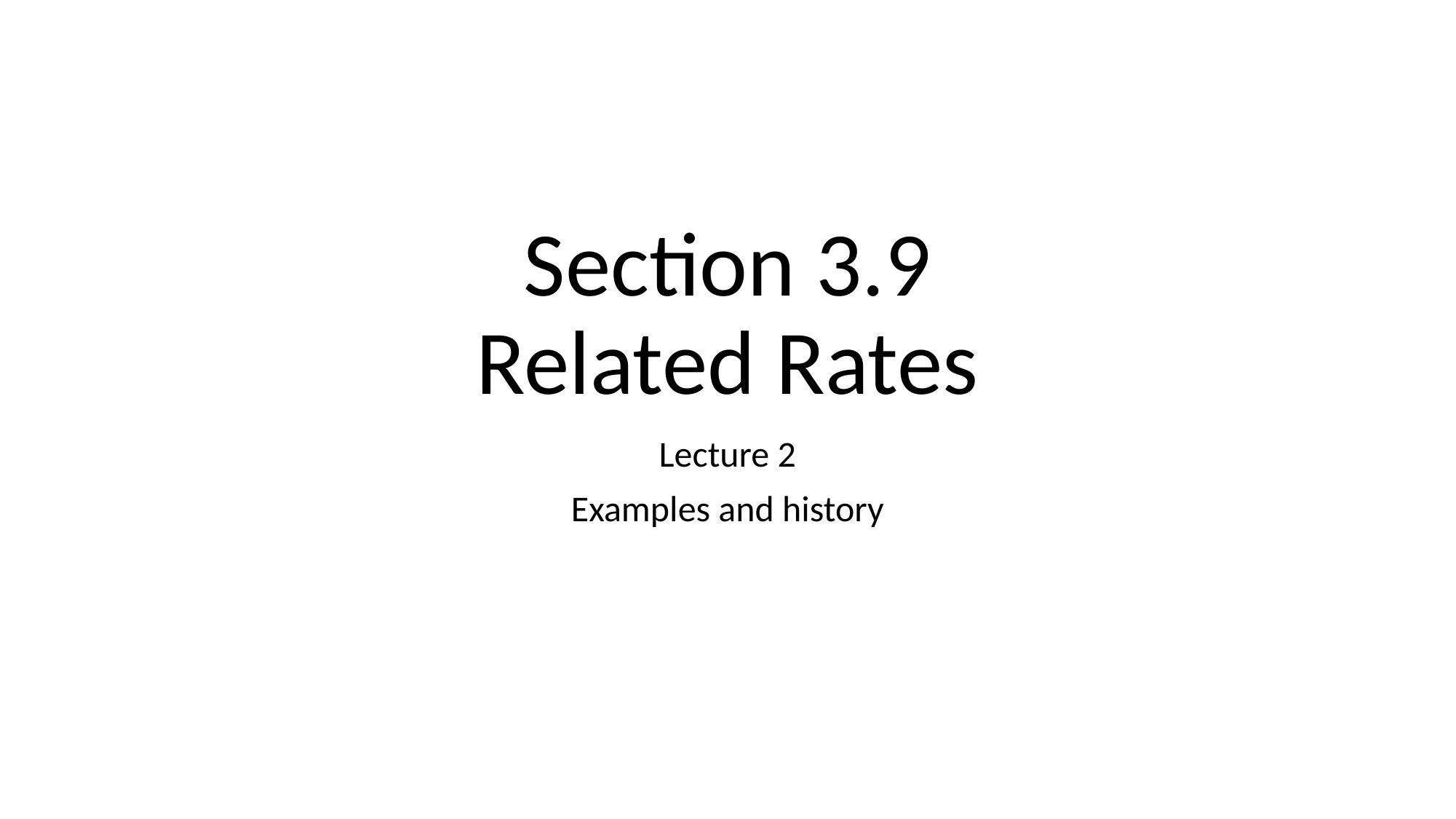

# Section 3.9 Related Rates

Lecture 2
Examples and history